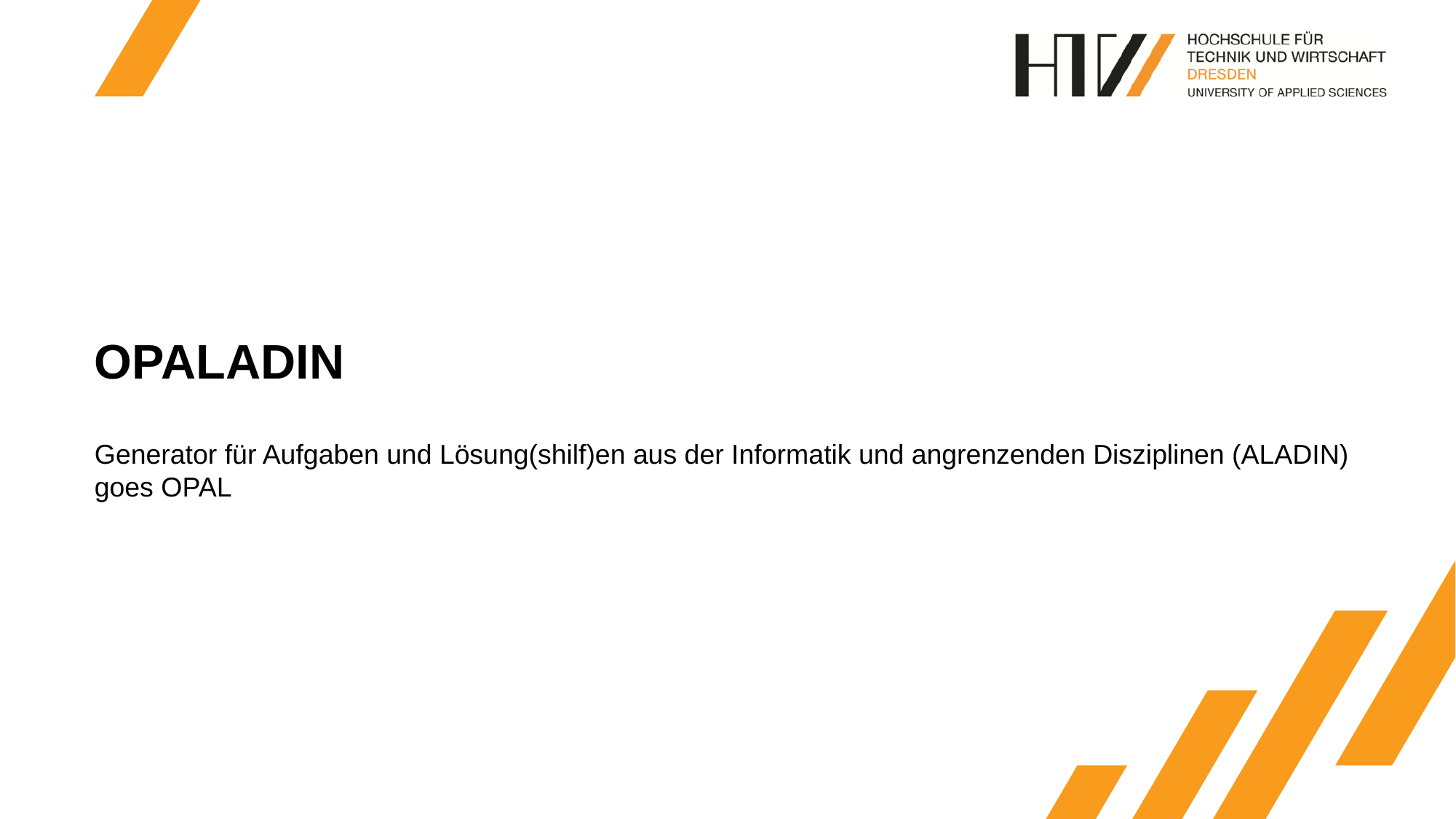

# OPALADIN
Generator für Aufgaben und Lösung(shilf)en aus der Informatik und angrenzenden Disziplinen (ALADIN) goes OPAL